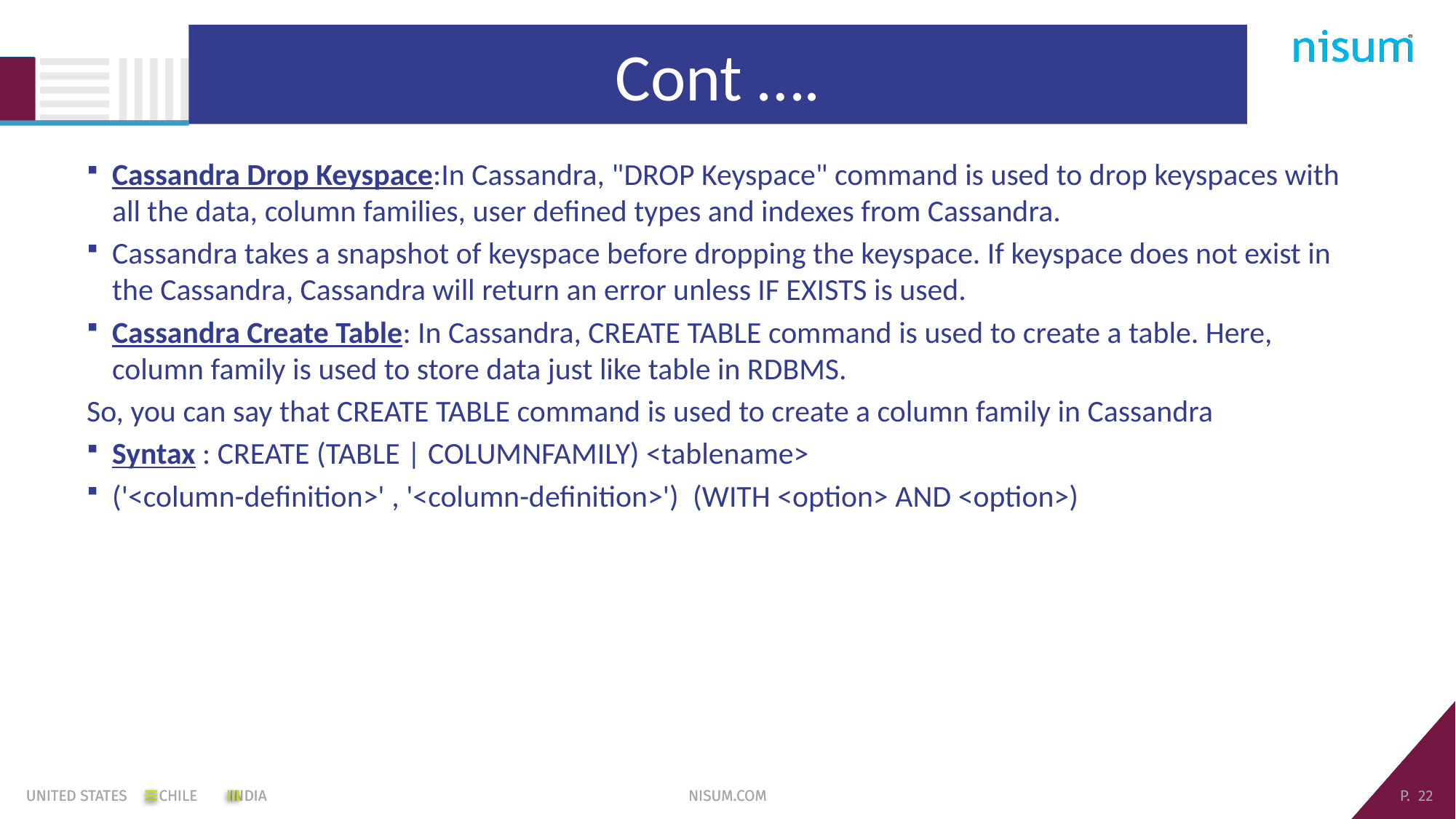

Cont ….
Cassandra Drop Keyspace:In Cassandra, "DROP Keyspace" command is used to drop keyspaces with all the data, column families, user defined types and indexes from Cassandra.
Cassandra takes a snapshot of keyspace before dropping the keyspace. If keyspace does not exist in the Cassandra, Cassandra will return an error unless IF EXISTS is used.
Cassandra Create Table: In Cassandra, CREATE TABLE command is used to create a table. Here, column family is used to store data just like table in RDBMS.
So, you can say that CREATE TABLE command is used to create a column family in Cassandra
Syntax : CREATE (TABLE | COLUMNFAMILY) <tablename>
('<column-definition>' , '<column-definition>')  (WITH <option> AND <option>)